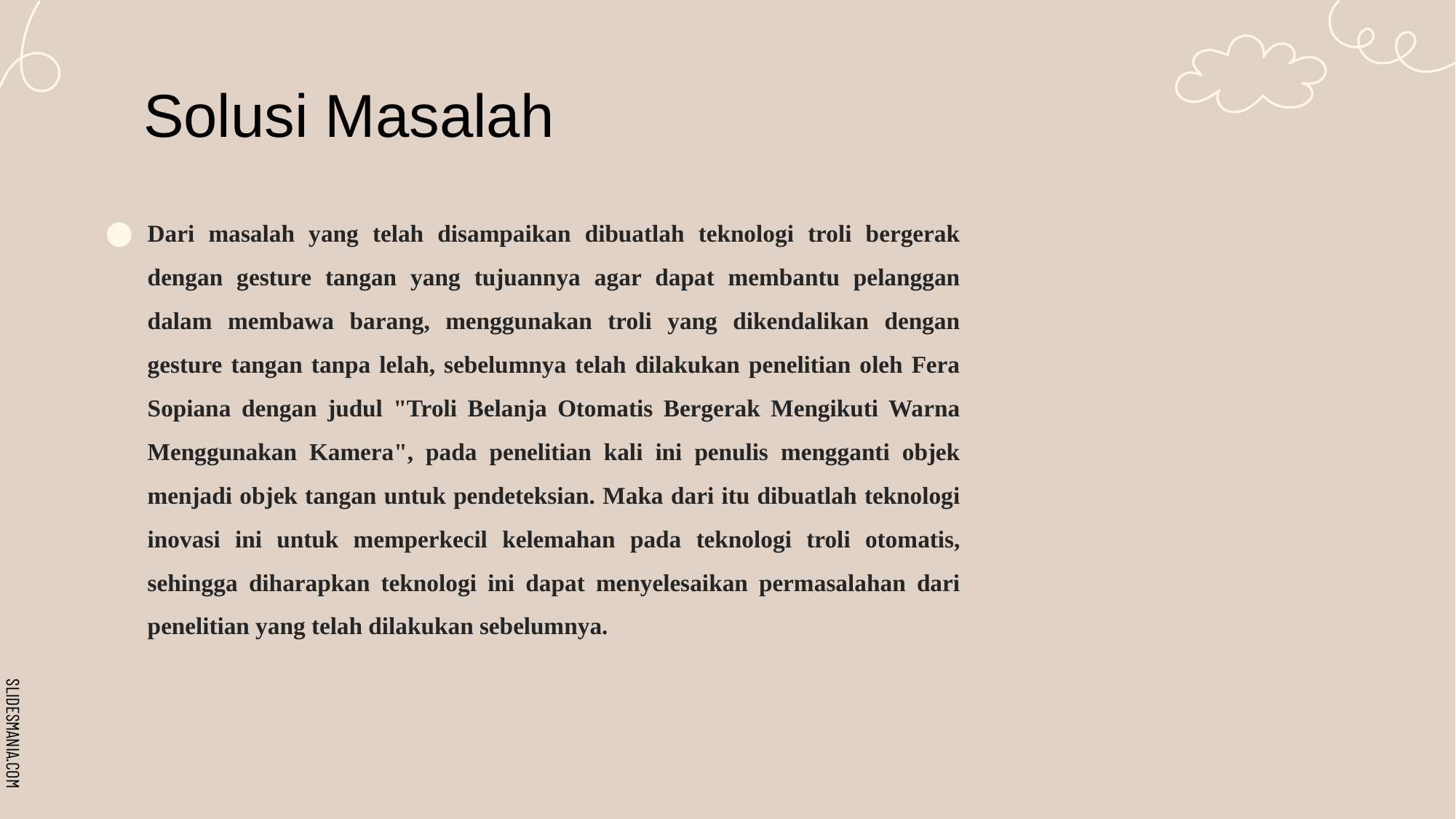

# Solusi Masalah
Dari masalah yang telah disampaikan dibuatlah teknologi troli bergerak dengan gesture tangan yang tujuannya agar dapat membantu pelanggan dalam membawa barang, menggunakan troli yang dikendalikan dengan gesture tangan tanpa lelah, sebelumnya telah dilakukan penelitian oleh Fera Sopiana dengan judul "Troli Belanja Otomatis Bergerak Mengikuti Warna Menggunakan Kamera", pada penelitian kali ini penulis mengganti objek menjadi objek tangan untuk pendeteksian. Maka dari itu dibuatlah teknologi inovasi ini untuk memperkecil kelemahan pada teknologi troli otomatis, sehingga diharapkan teknologi ini dapat menyelesaikan permasalahan dari penelitian yang telah dilakukan sebelumnya.